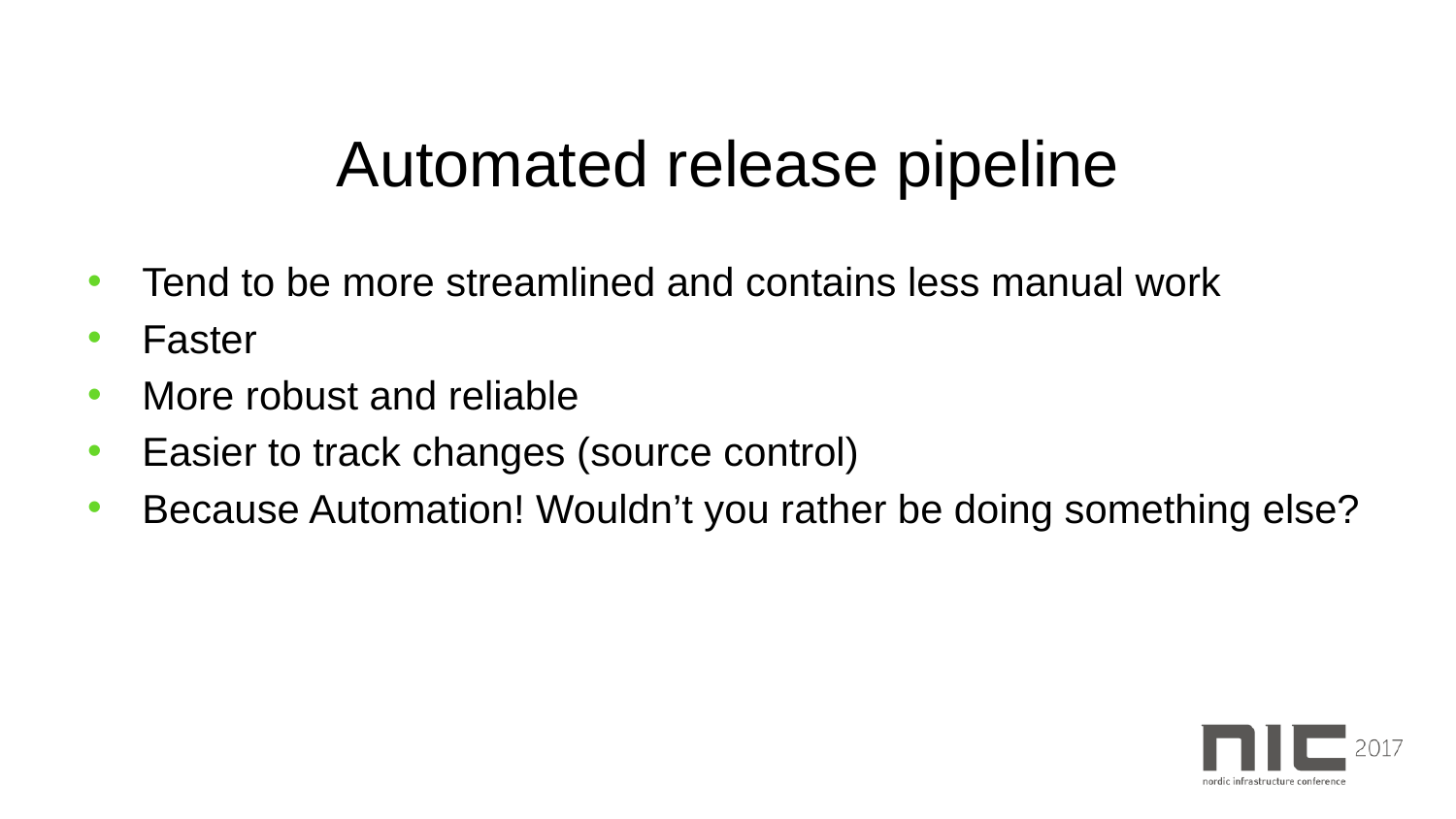

# Automated release pipeline
Tend to be more streamlined and contains less manual work
Faster
More robust and reliable
Easier to track changes (source control)
Because Automation! Wouldn’t you rather be doing something else?